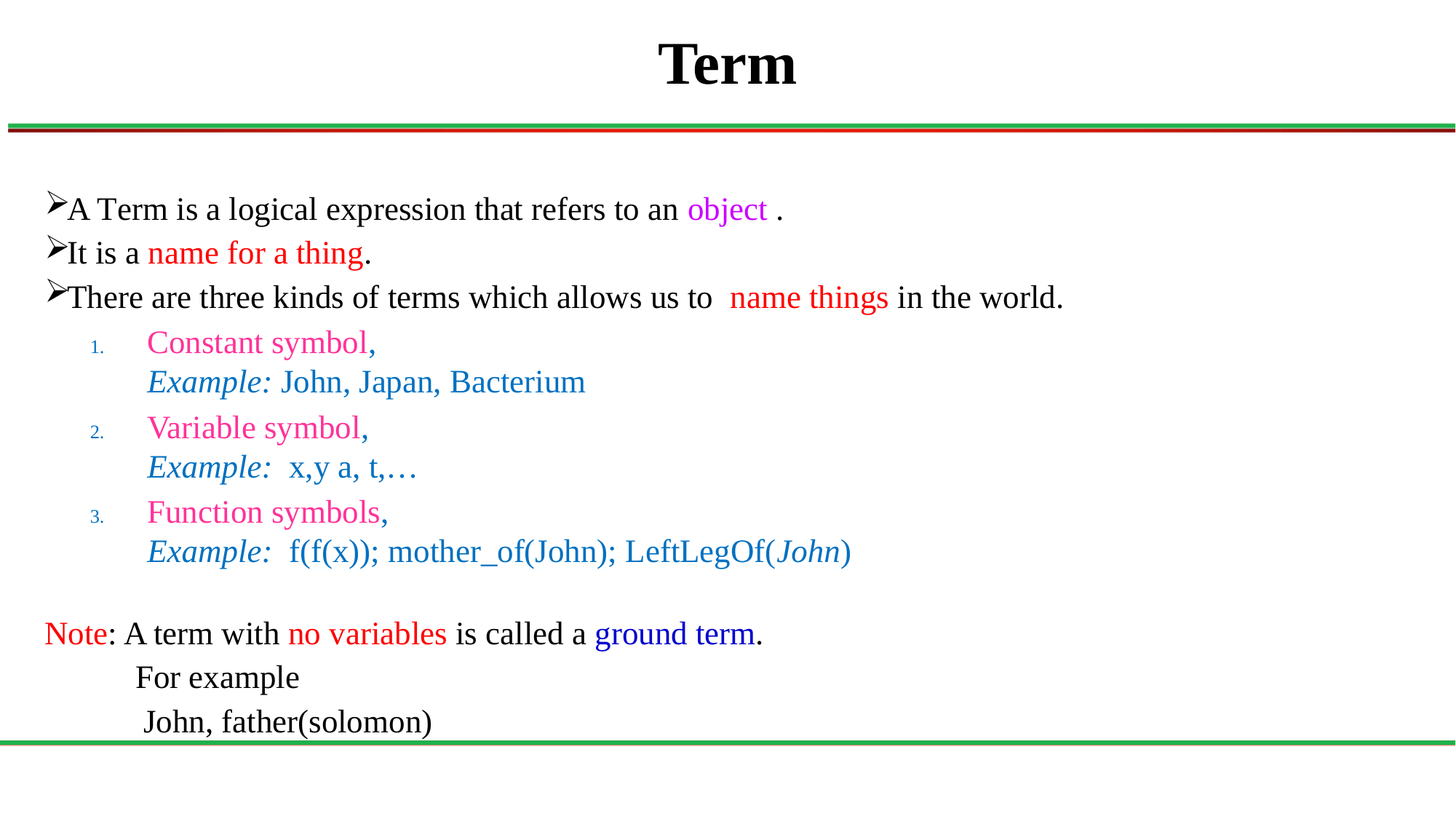

# Term

A Term is a logical expression that refers to an object .
It is a name for a thing.
There are three kinds of terms which allows us to  name things in the world.
Constant symbol,
Example: John, Japan, Bacterium
Variable symbol,
Example:  x,y a, t,…
Function symbols,
Example:  f(f(x)); mother_of(John); LeftLegOf(John)

Note: A term with no variables is called a ground term.
	For example
	 John, father(solomon)